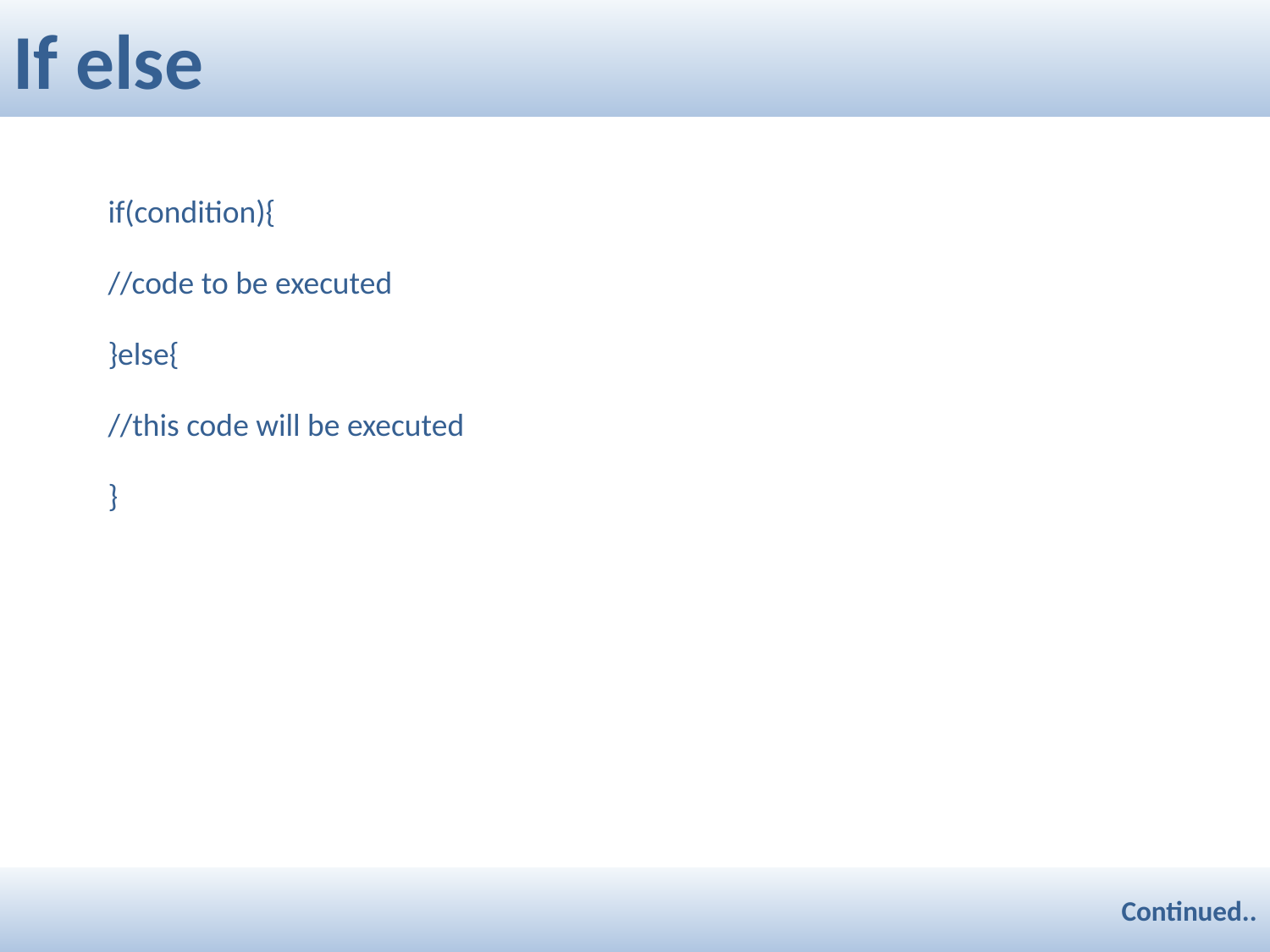

# If else
if(condition){
//code to be executed
}else{
//this code will be executed
}
Continued..